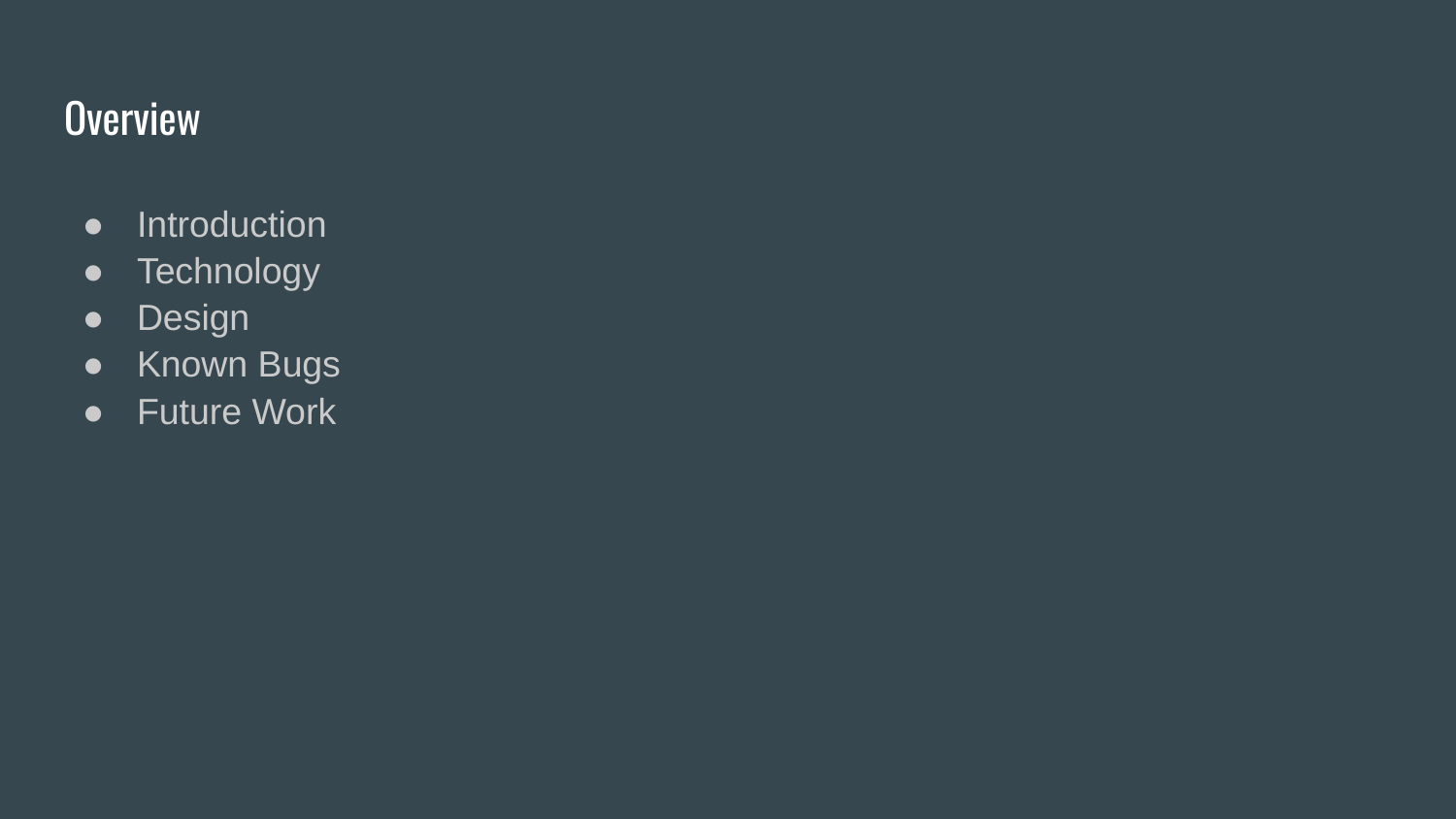

# Overview
Introduction
Technology
Design
Known Bugs
Future Work